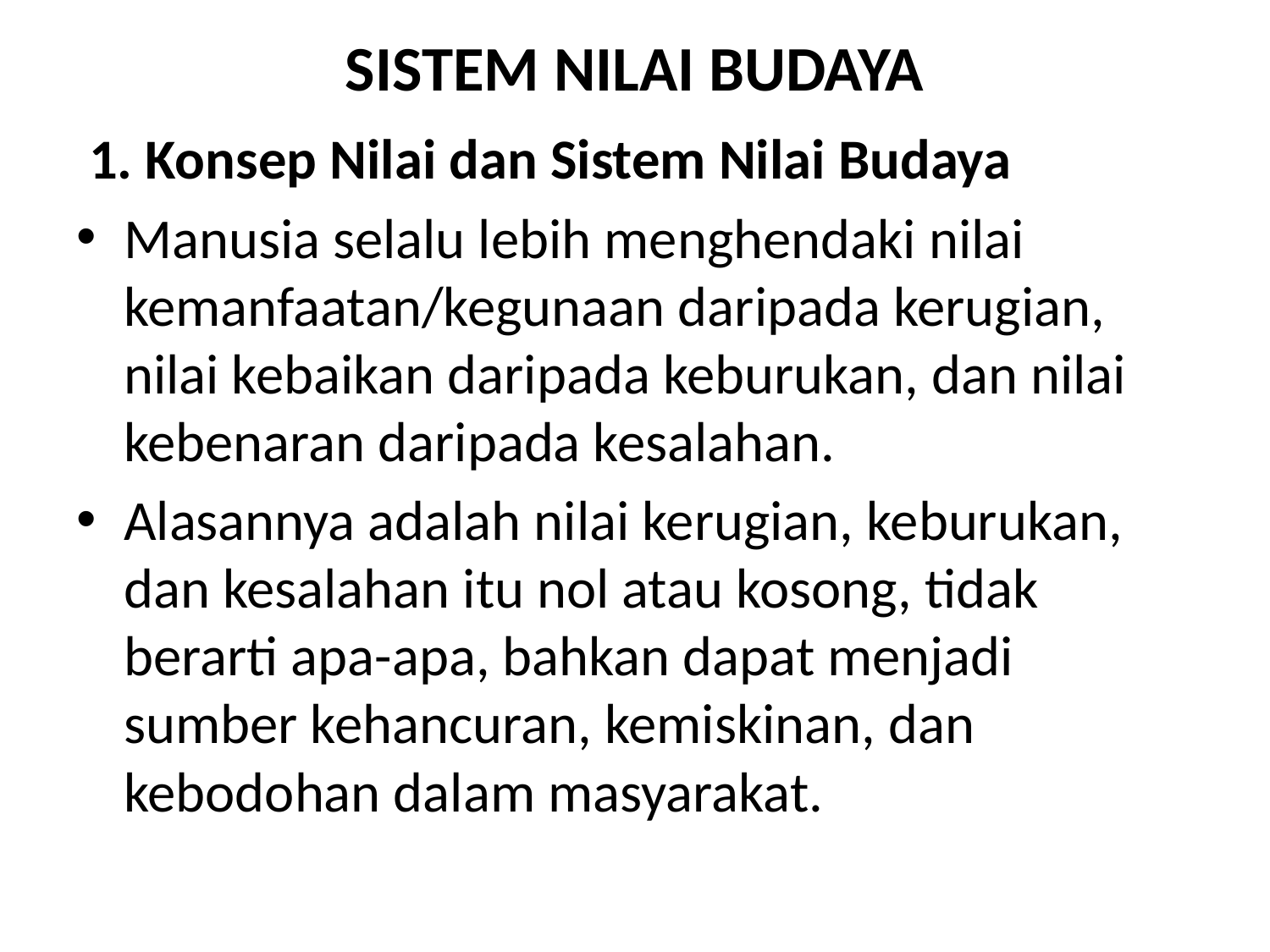

# SISTEM NILAI BUDAYA
 1. Konsep Nilai dan Sistem Nilai Budaya
Manusia selalu lebih menghendaki nilai kemanfaatan/kegunaan daripada kerugian, nilai kebaikan daripada keburukan, dan nilai kebenaran daripada kesalahan.
Alasannya adalah nilai kerugian, keburukan, dan kesalahan itu nol atau kosong, tidak berarti apa-apa, bahkan dapat menjadi sumber kehancuran, kemiskinan, dan kebodohan dalam masyarakat.